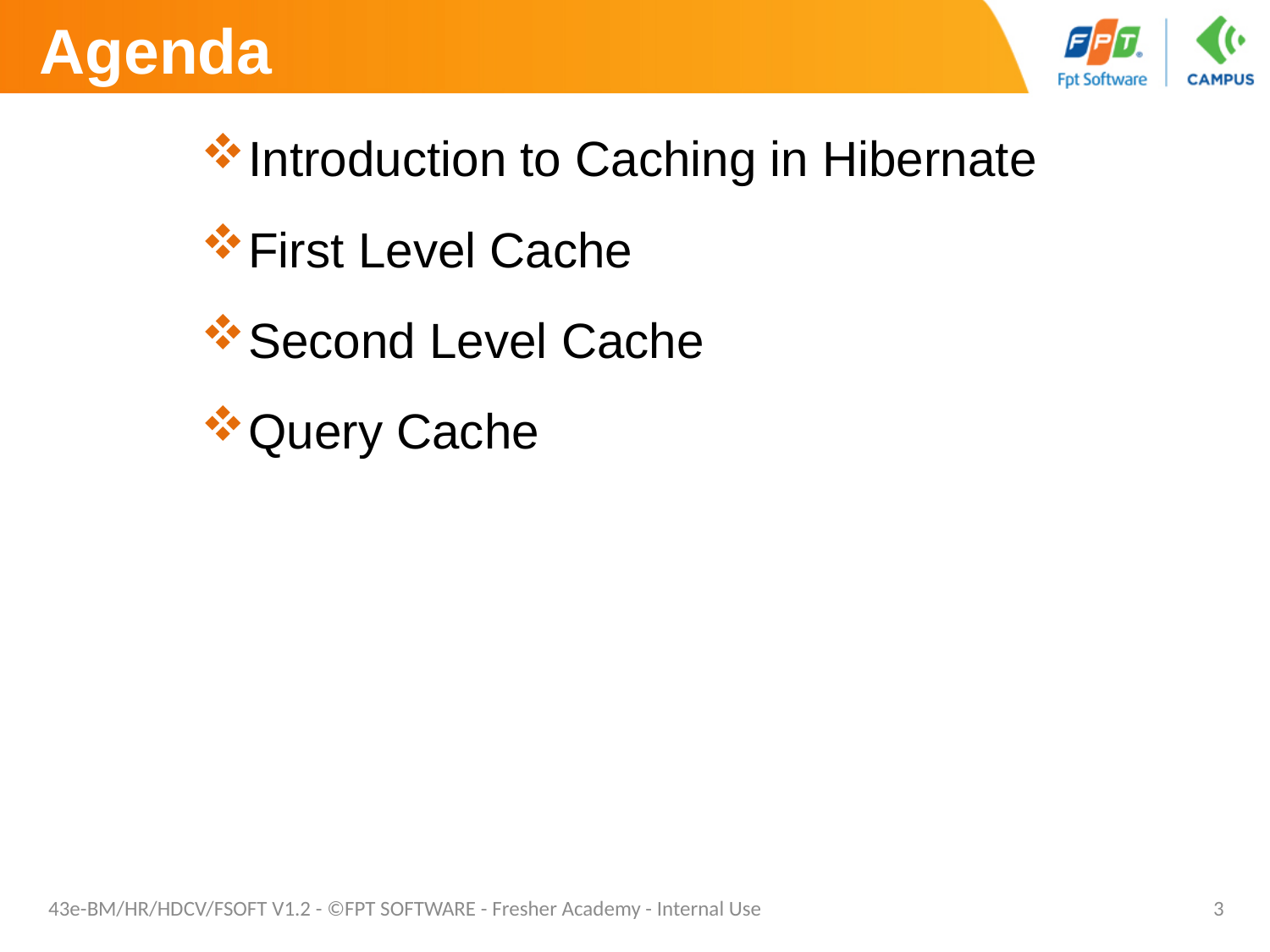

# Agenda
Introduction to Caching in Hibernate
First Level Cache
Second Level Cache
Query Cache
43e-BM/HR/HDCV/FSOFT V1.2 - ©FPT SOFTWARE - Fresher Academy - Internal Use
3